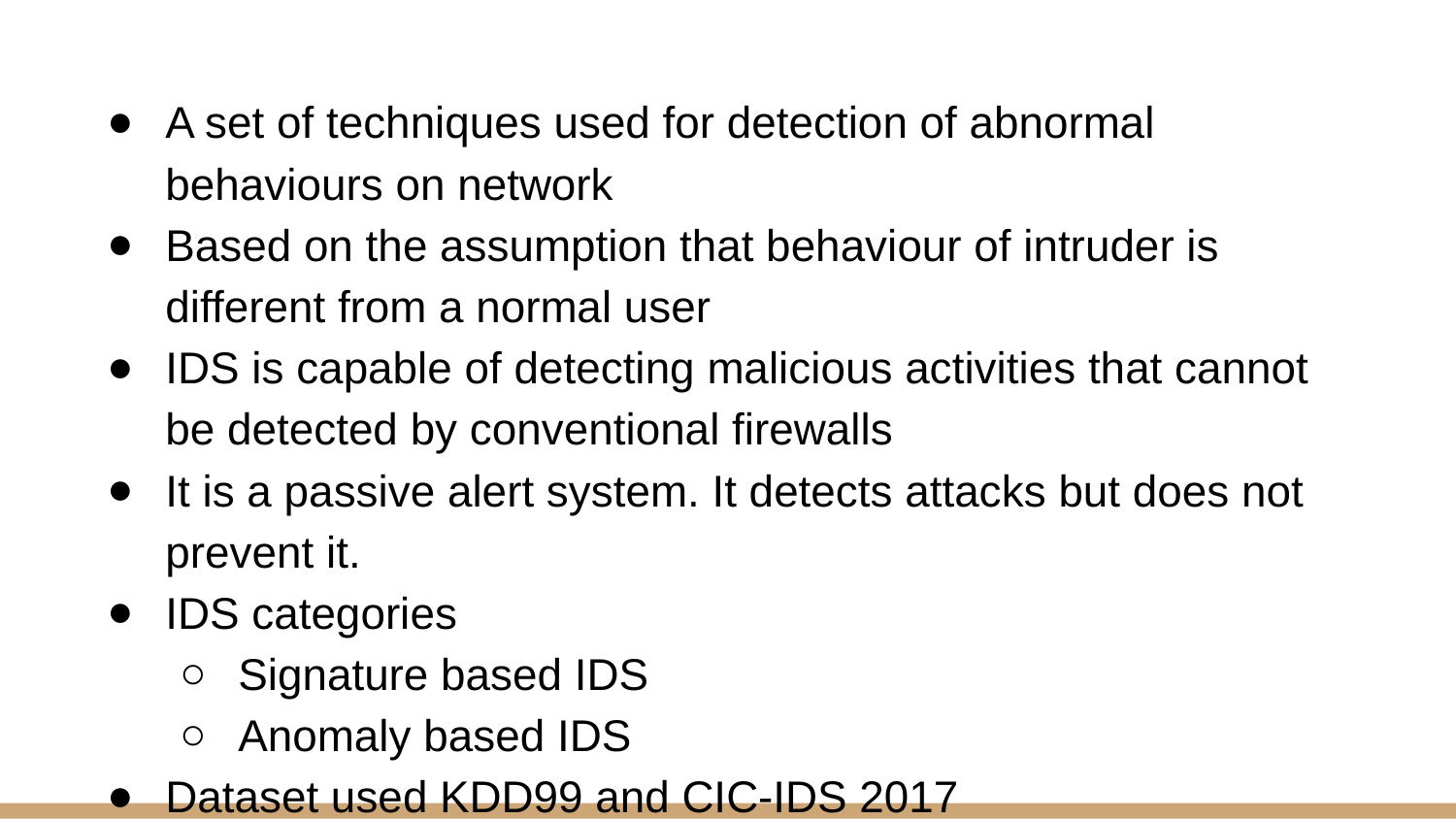

# A set of techniques used for detection of abnormal behaviours on network
Based on the assumption that behaviour of intruder is different from a normal user
IDS is capable of detecting malicious activities that cannot be detected by conventional firewalls
It is a passive alert system. It detects attacks but does not prevent it.
IDS categories
Signature based IDS
Anomaly based IDS
Dataset used KDD99 and CIC-IDS 2017